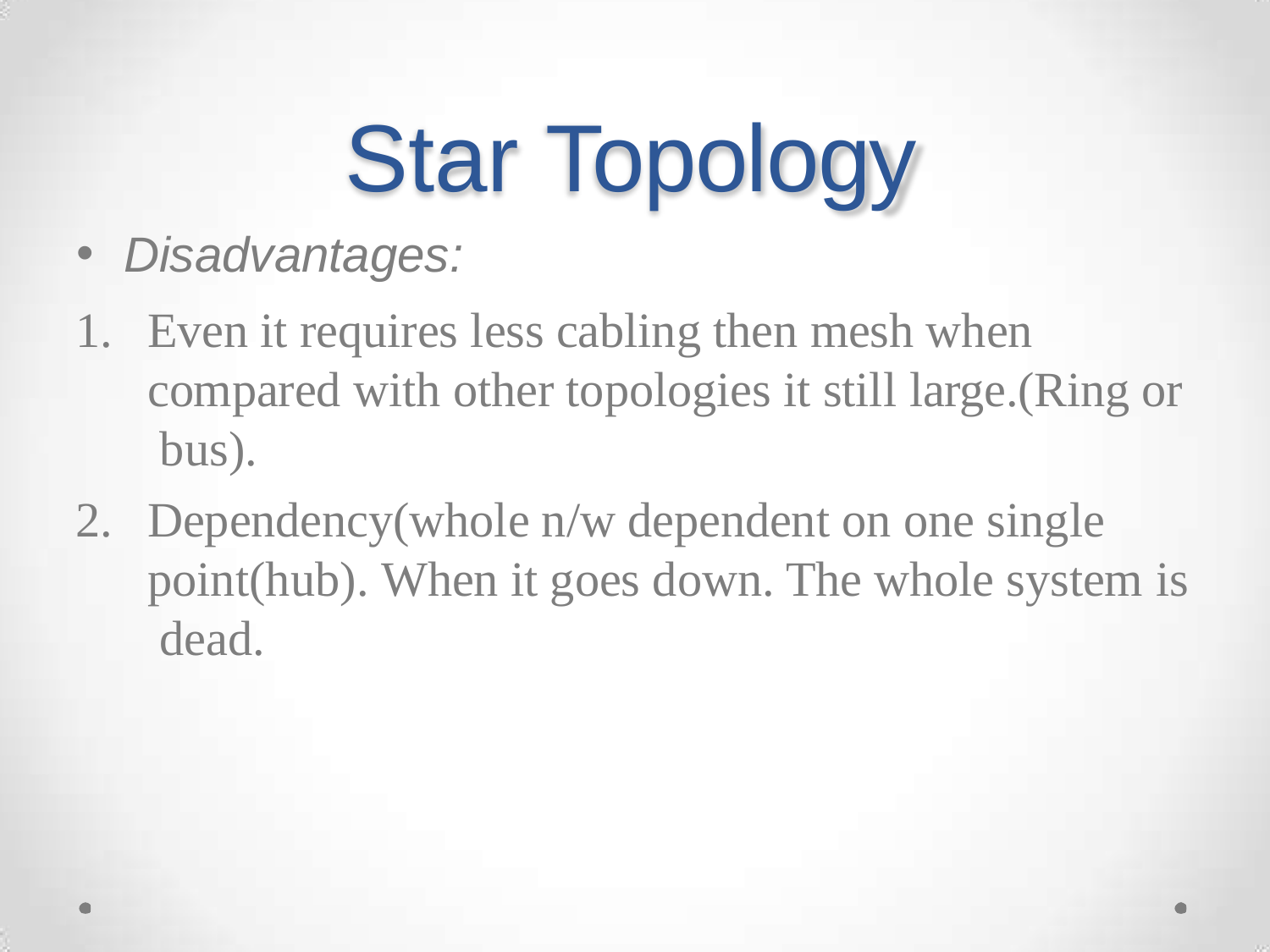

# Star Topology
Disadvantages:
Even it requires less cabling then mesh when  compared with other topologies it still large.(Ring or  bus).
Dependency(whole n/w dependent on one single  point(hub). When it goes down. The whole system is  dead.